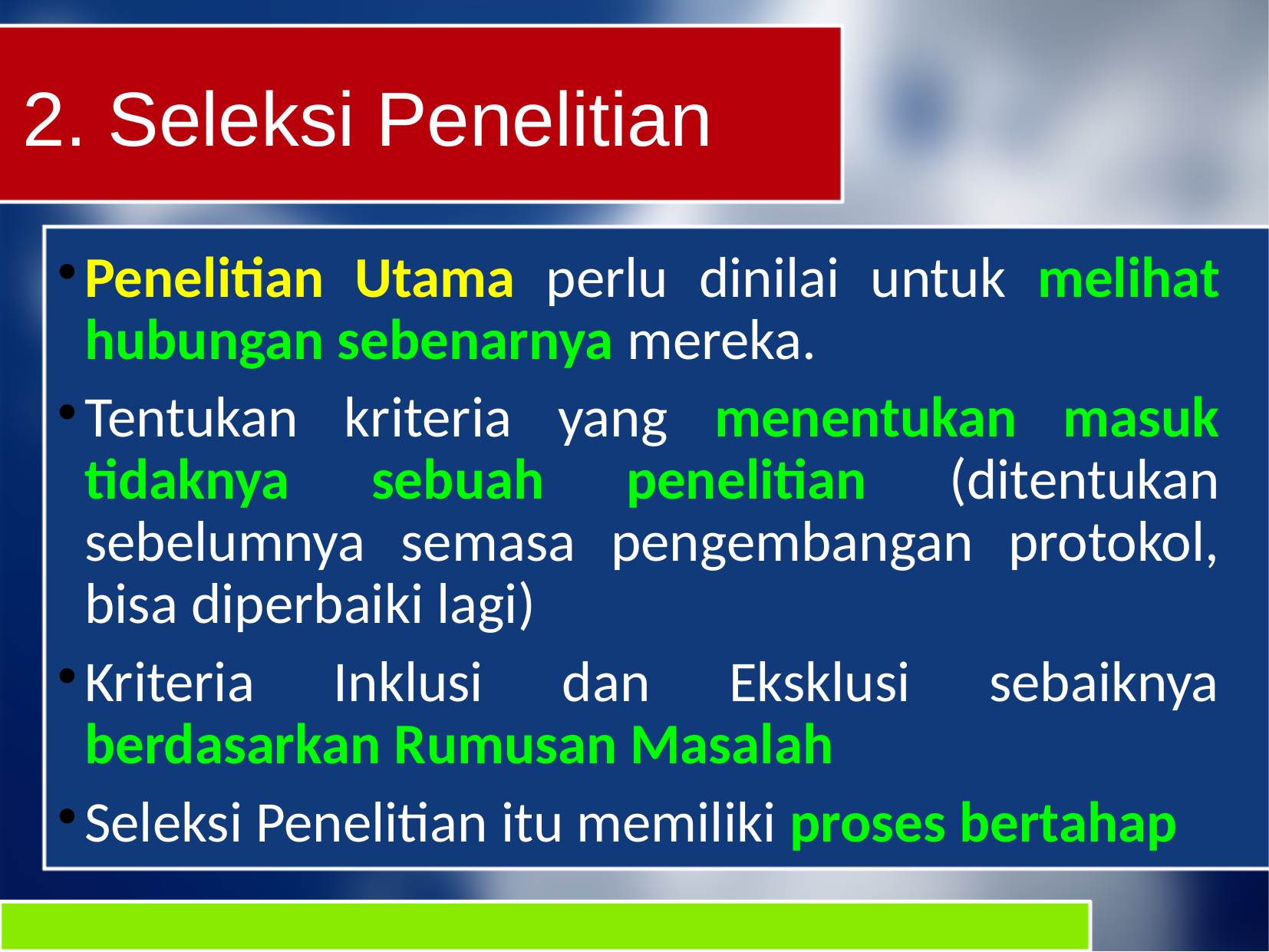

2. Seleksi Penelitian
Penelitian Utama perlu dinilai untuk melihat hubungan sebenarnya mereka.
Tentukan kriteria yang menentukan masuk tidaknya sebuah penelitian (ditentukan sebelumnya semasa pengembangan protokol, bisa diperbaiki lagi)
Kriteria Inklusi dan Eksklusi sebaiknya berdasarkan Rumusan Masalah
Seleksi Penelitian itu memiliki proses bertahap